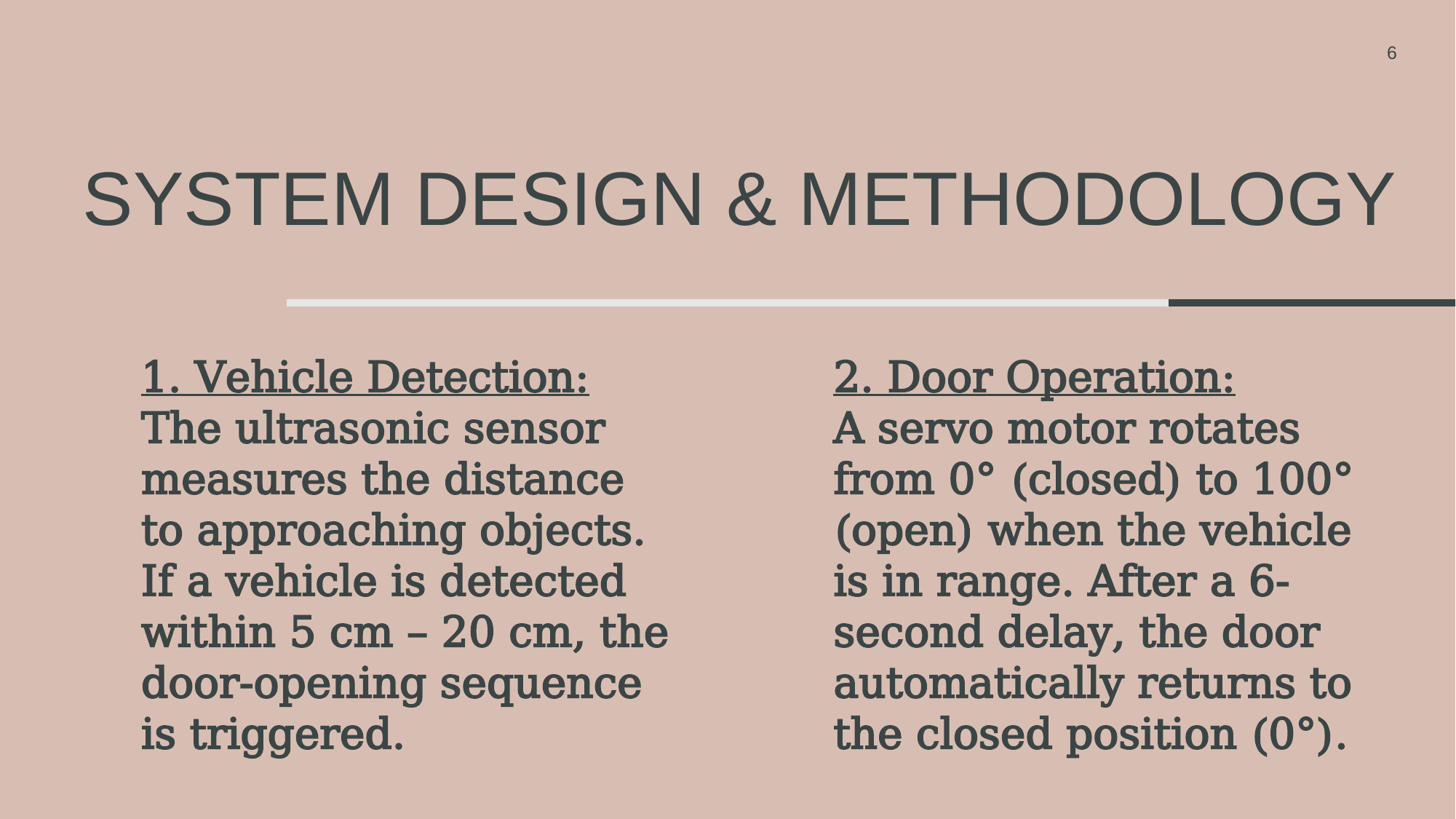

6
# SYSTEM DESIGN & METHODOLOGY
1. Vehicle Detection:
The ultrasonic sensor measures the distance to approaching objects. If a vehicle is detected within 5 cm – 20 cm, the door-opening sequence is triggered.

2. Door Operation:
A servo motor rotates from 0° (closed) to 100° (open) when the vehicle is in range. After a 6-second delay, the door automatically returns to the closed position (0°).